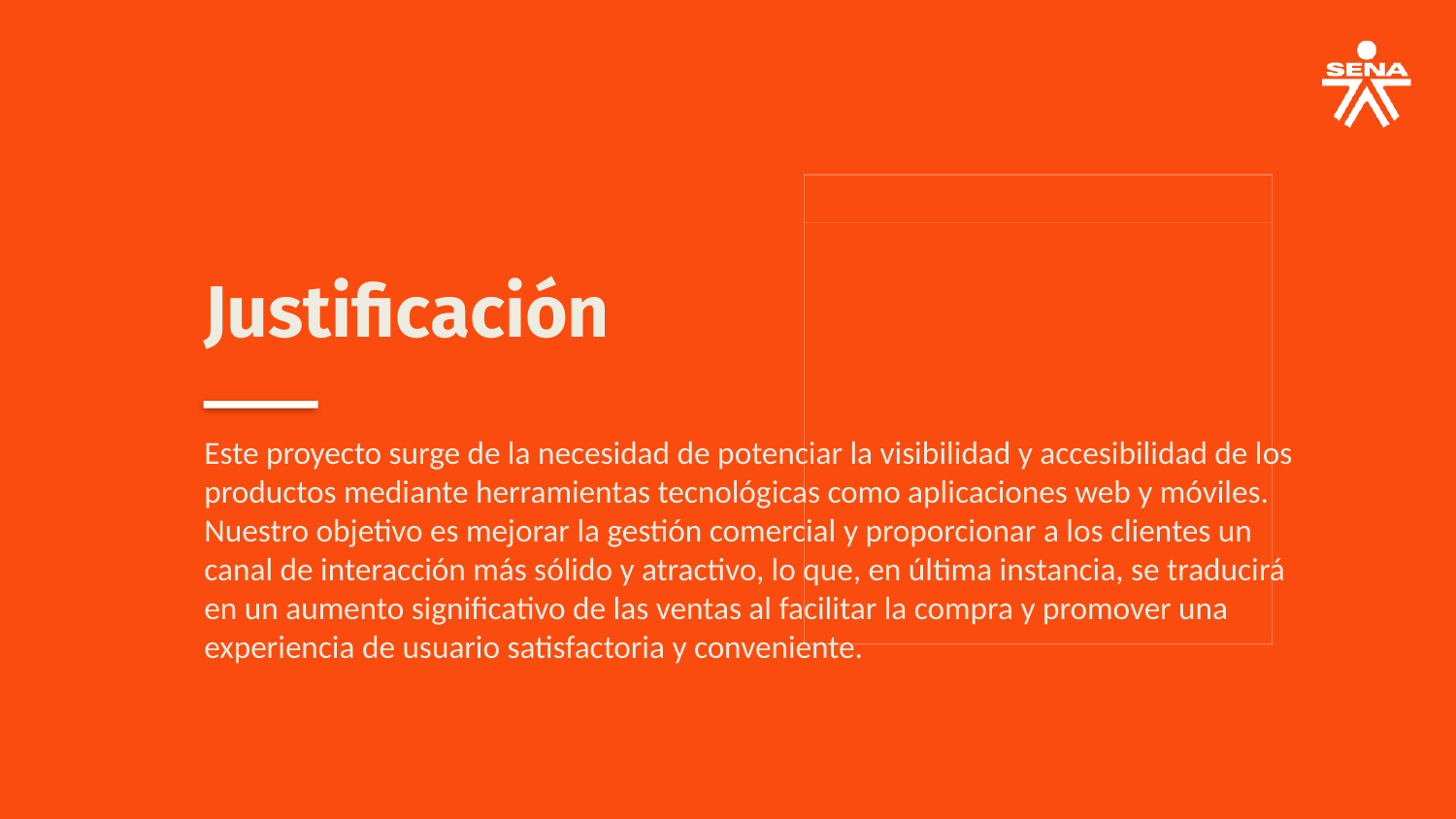

Justificación

Este proyecto surge de la necesidad de potenciar la visibilidad y accesibilidad de los productos mediante herramientas tecnológicas como aplicaciones web y móviles. Nuestro objetivo es mejorar la gestión comercial y proporcionar a los clientes un canal de interacción más sólido y atractivo, lo que, en última instancia, se traducirá en un aumento significativo de las ventas al facilitar la compra y promover una experiencia de usuario satisfactoria y conveniente.